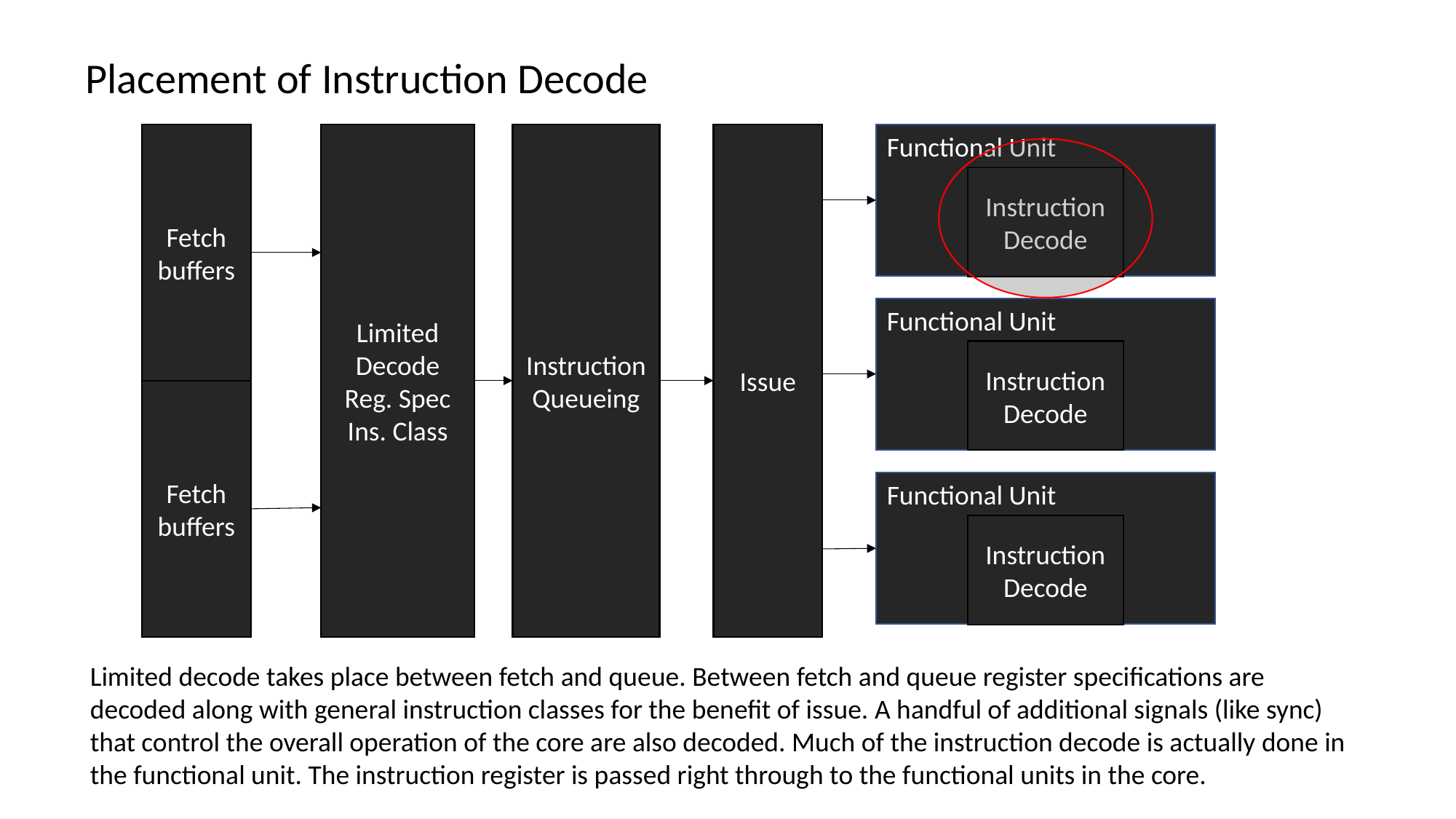

Placement of Instruction Decode
Limited Decode
Reg. Spec
Ins. Class
Issue
Functional Unit
Fetch buffers
Instruction Queueing

Instruction Decode
Functional Unit
Instruction Decode
Fetch buffers
Functional Unit
Instruction Decode
Limited decode takes place between fetch and queue. Between fetch and queue register specifications are decoded along with general instruction classes for the benefit of issue. A handful of additional signals (like sync) that control the overall operation of the core are also decoded. Much of the instruction decode is actually done in the functional unit. The instruction register is passed right through to the functional units in the core.